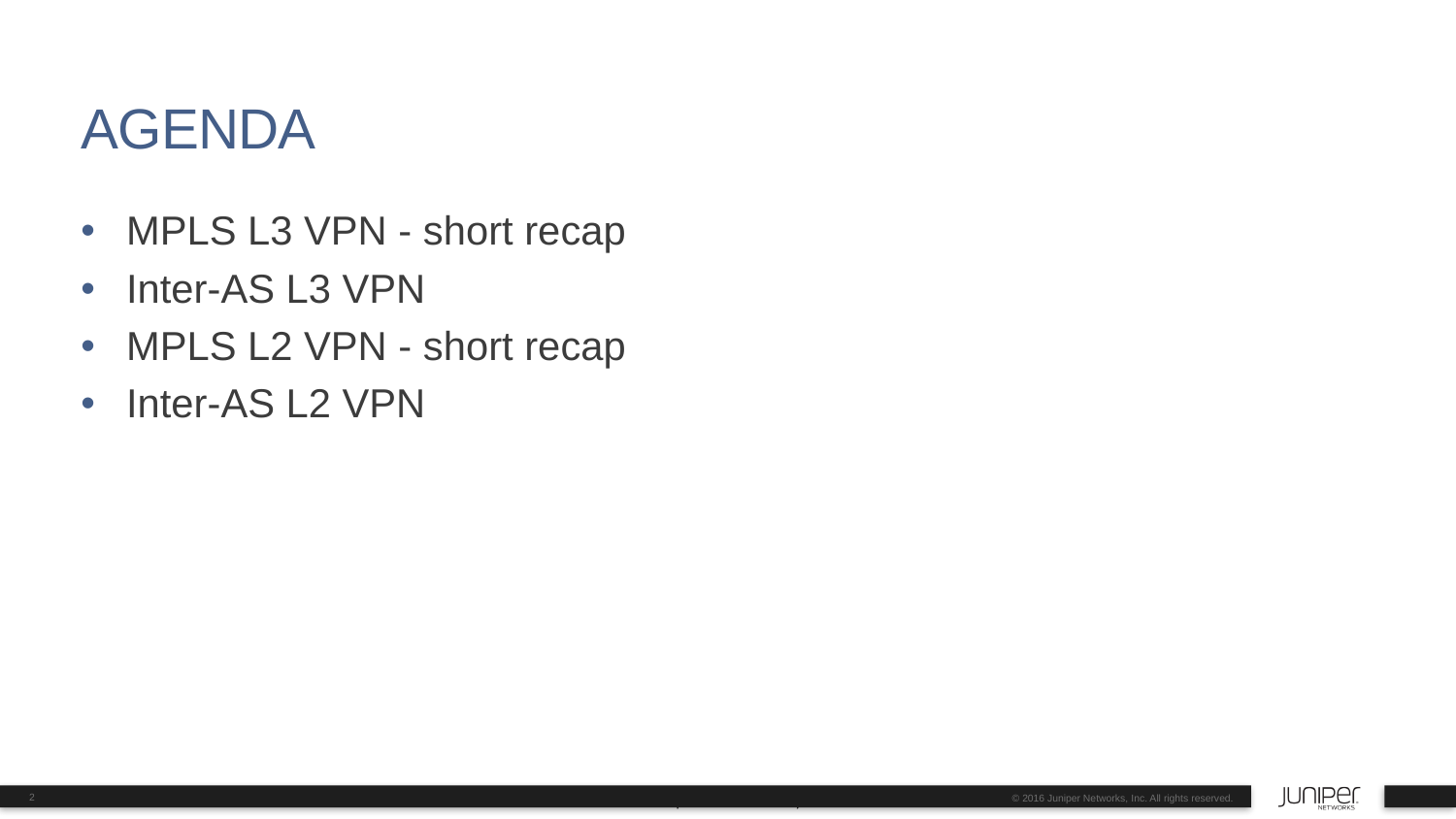

# AGENDA
MPLS L3 VPN - short recap
Inter-AS L3 VPN
MPLS L2 VPN - short recap
Inter-AS L2 VPN